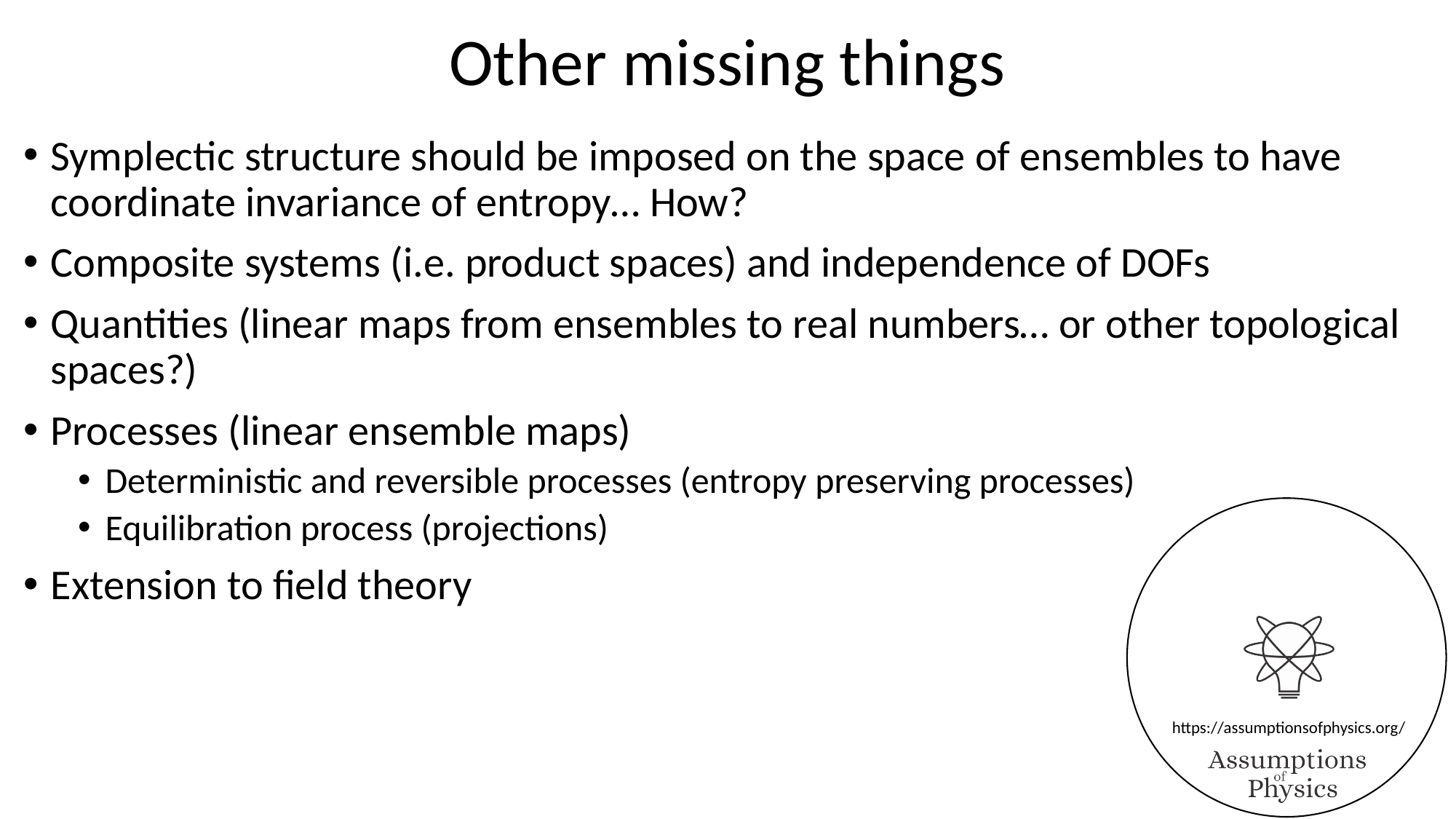

# Other missing things
Symplectic structure should be imposed on the space of ensembles to have coordinate invariance of entropy… How?
Composite systems (i.e. product spaces) and independence of DOFs
Quantities (linear maps from ensembles to real numbers… or other topological spaces?)
Processes (linear ensemble maps)
Deterministic and reversible processes (entropy preserving processes)
Equilibration process (projections)
Extension to field theory